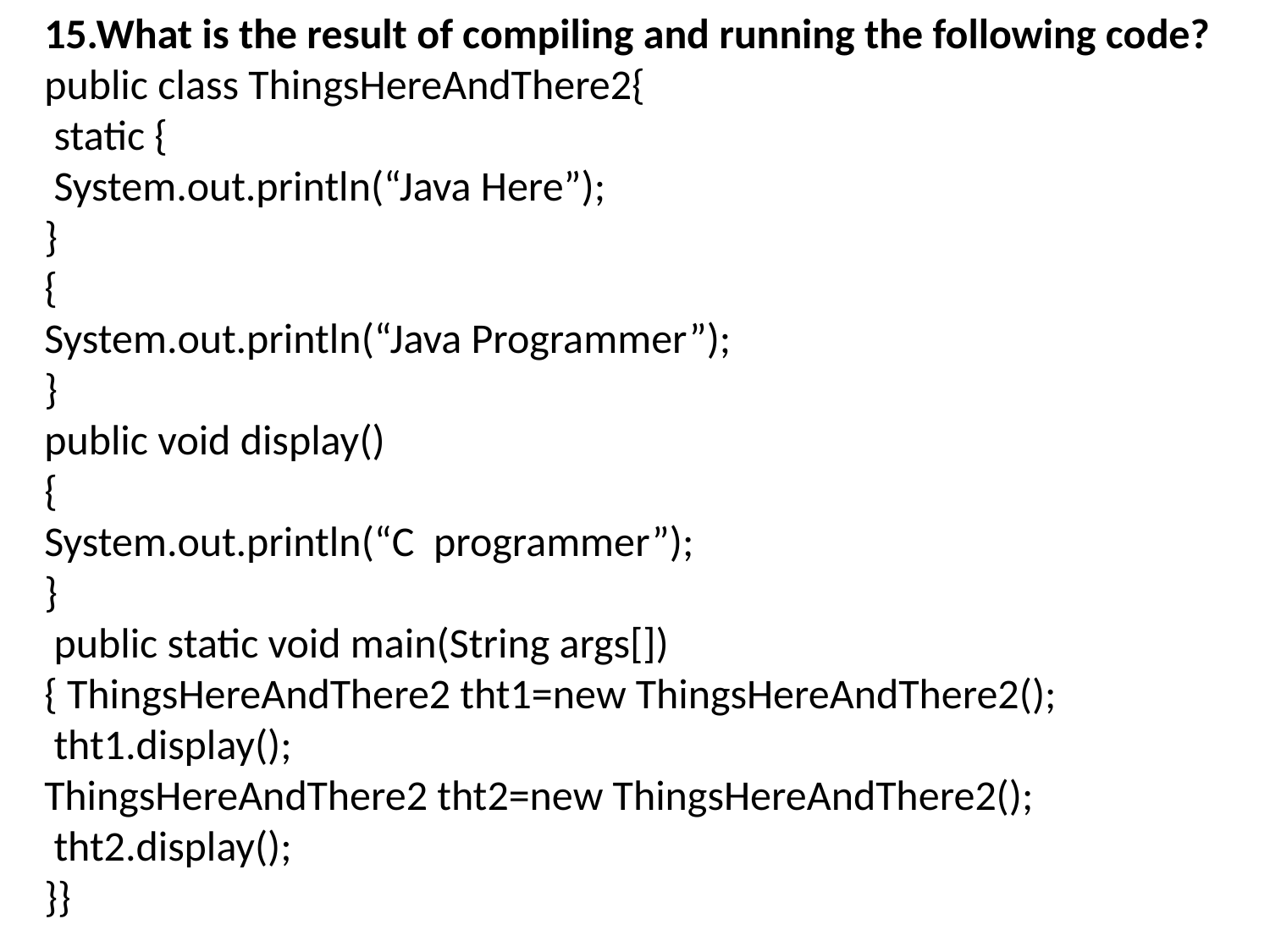

12/1/13
16
CS/IS F301
15.What is the result of compiling and running the following code?
public class ThingsHereAndThere2{
 static {
 System.out.println(“Java Here”);
}
{
System.out.println(“Java Programmer”);
}
public void display()
{
System.out.println(“C  programmer”);
}
 public static void main(String args[])
{ ThingsHereAndThere2 tht1=new ThingsHereAndThere2();
 tht1.display();
ThingsHereAndThere2 tht2=new ThingsHereAndThere2();
 tht2.display();
}}